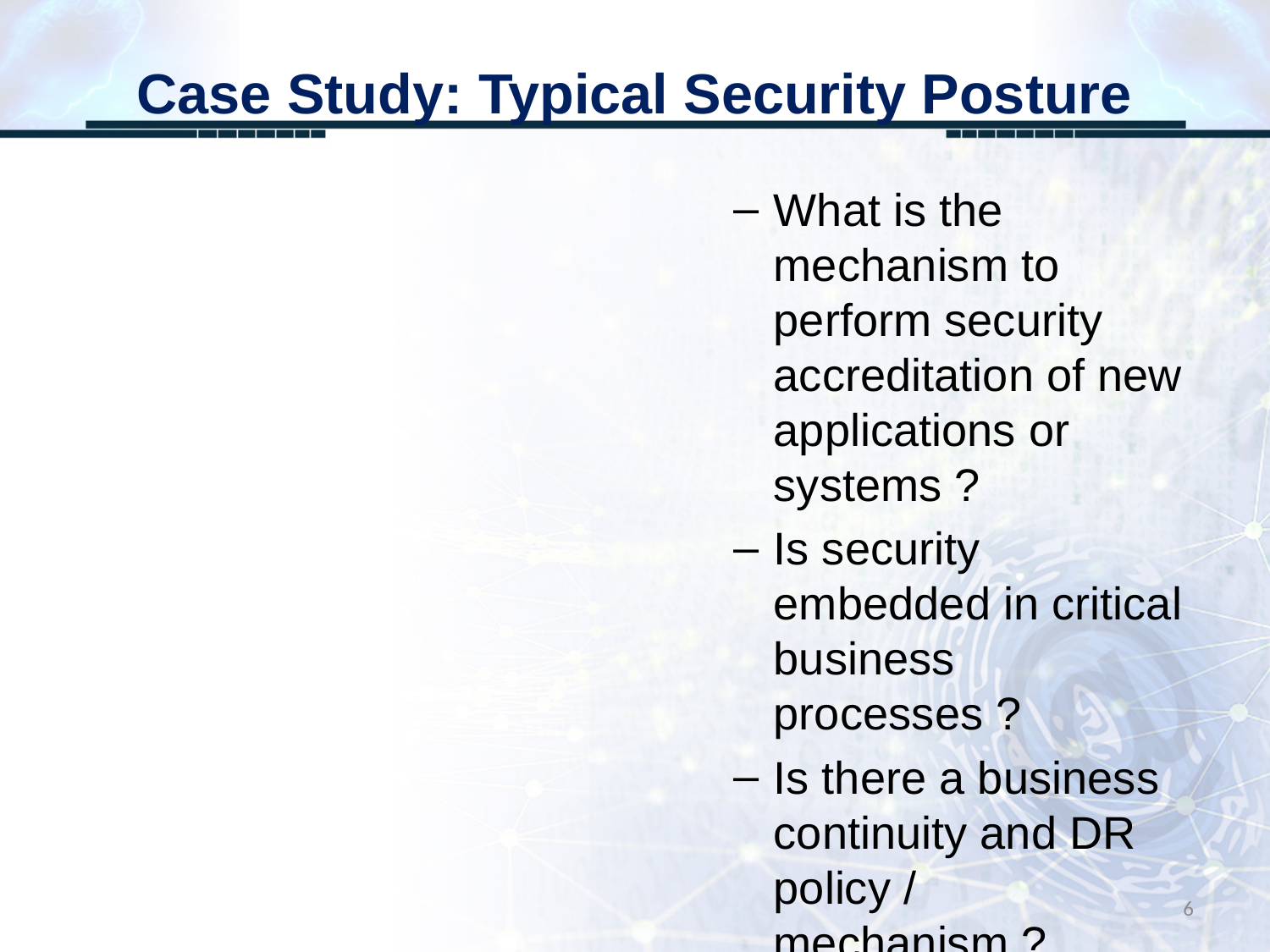

# Case Study: Typical Security Posture
What is the mechanism to perform security accreditation of new applications or systems ?
Is security embedded in critical business processes ?
Is there a business continuity and DR policy / mechanism ?
6